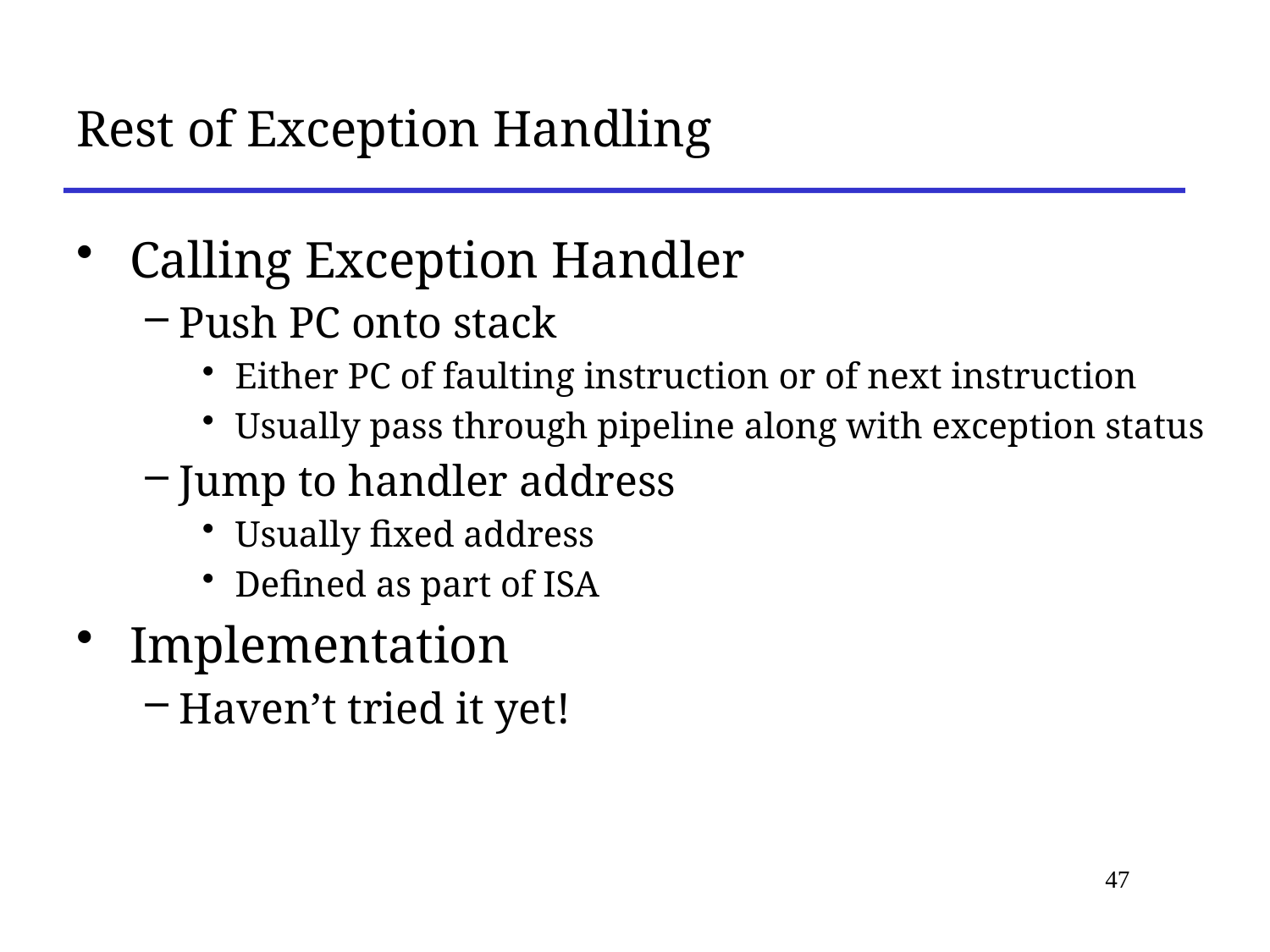

# Rest of Exception Handling
Calling Exception Handler
Push PC onto stack
Either PC of faulting instruction or of next instruction
Usually pass through pipeline along with exception status
Jump to handler address
Usually fixed address
Defined as part of ISA
Implementation
Haven’t tried it yet!
47